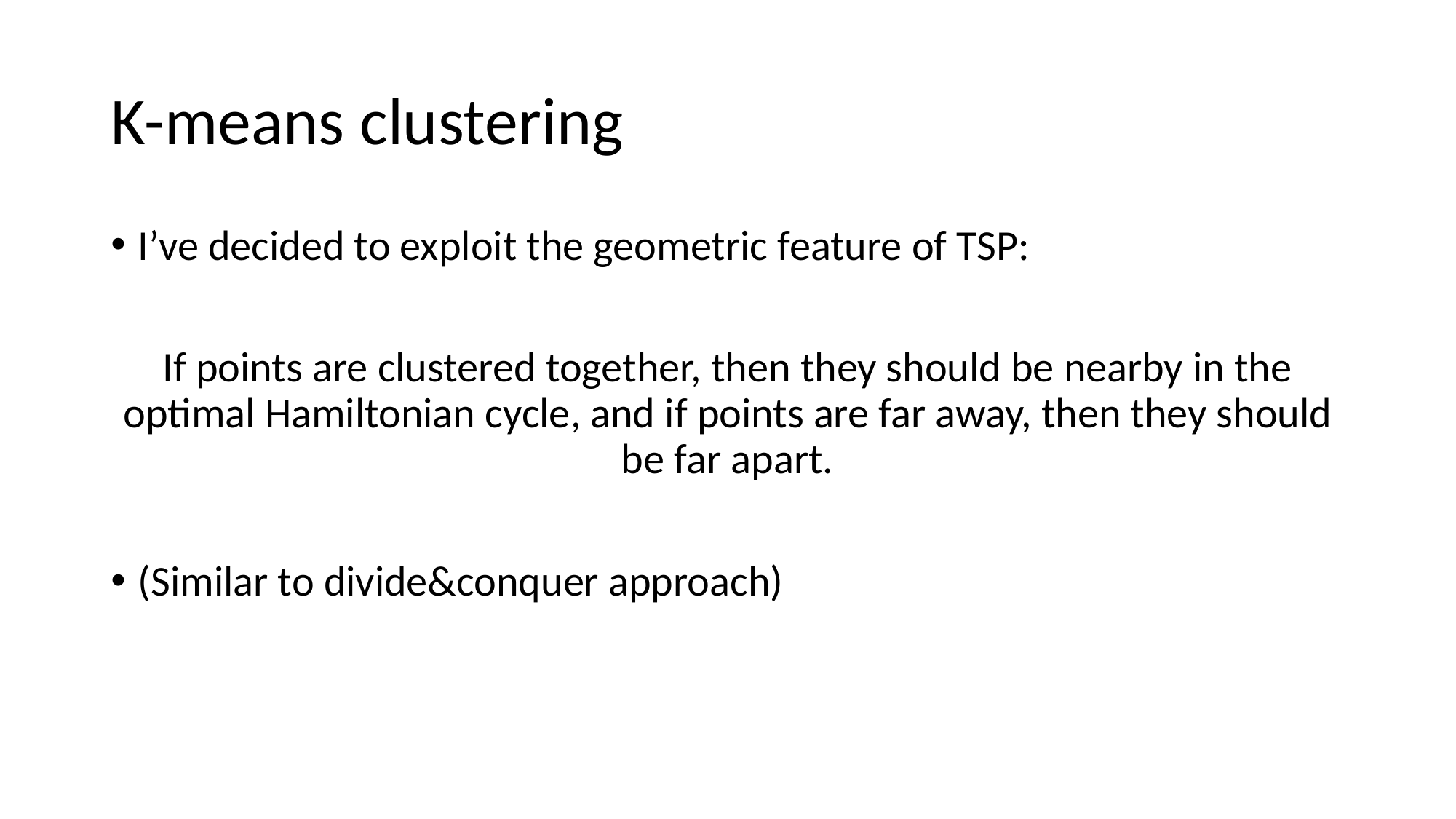

# K-means clustering
I’ve decided to exploit the geometric feature of TSP:

If points are clustered together, then they should be nearby in the optimal Hamiltonian cycle, and if points are far away, then they should be far apart.

(Similar to divide&conquer approach)